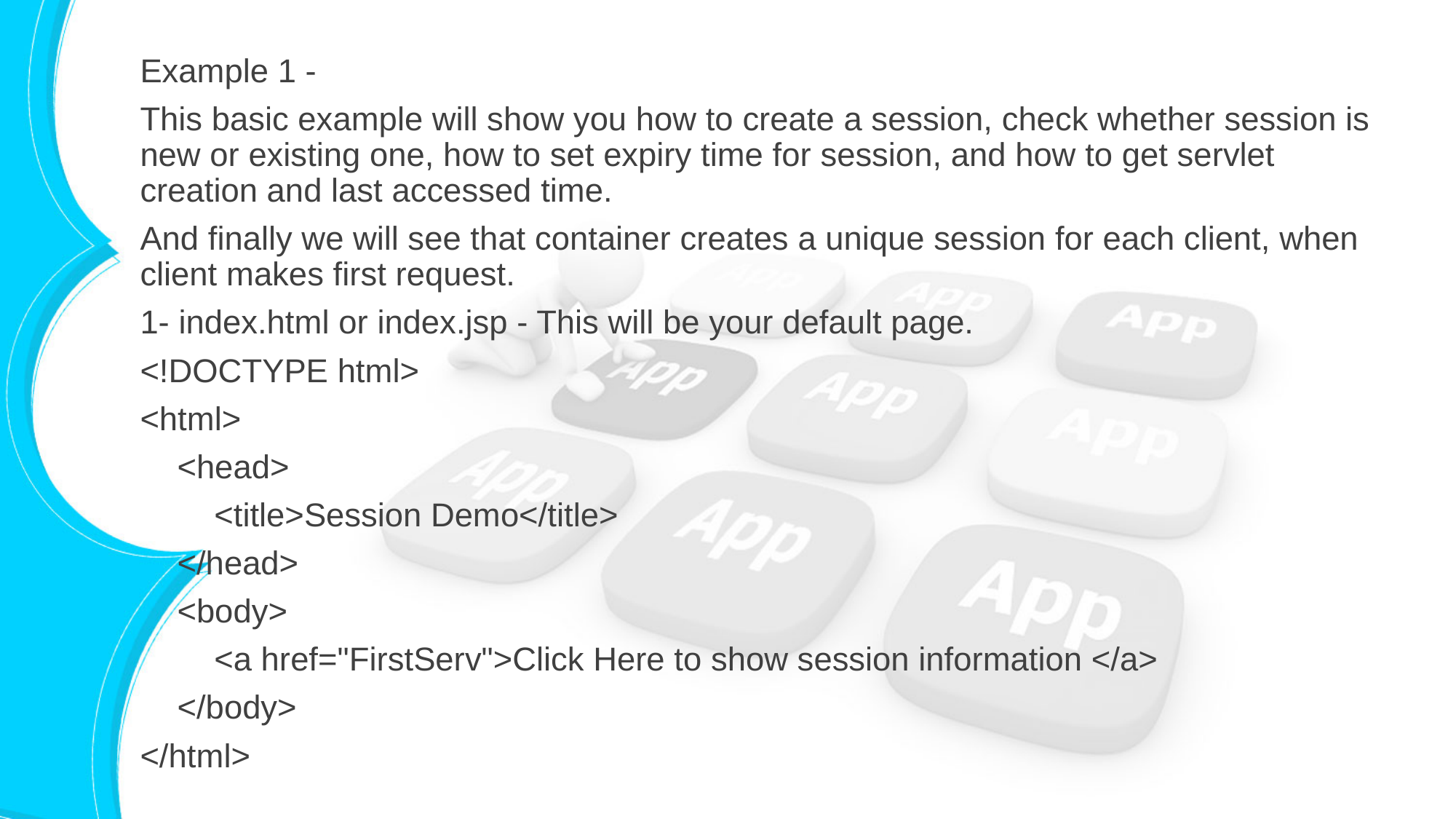

Example 1 -
This basic example will show you how to create a session, check whether session is new or existing one, how to set expiry time for session, and how to get servlet creation and last accessed time.
And finally we will see that container creates a unique session for each client, when client makes first request.
1- index.html or index.jsp - This will be your default page.
<!DOCTYPE html>
<html>
    <head>
        <title>Session Demo</title>
    </head>
    <body>
        <a href="FirstServ">Click Here to show session information </a>
    </body>
</html>